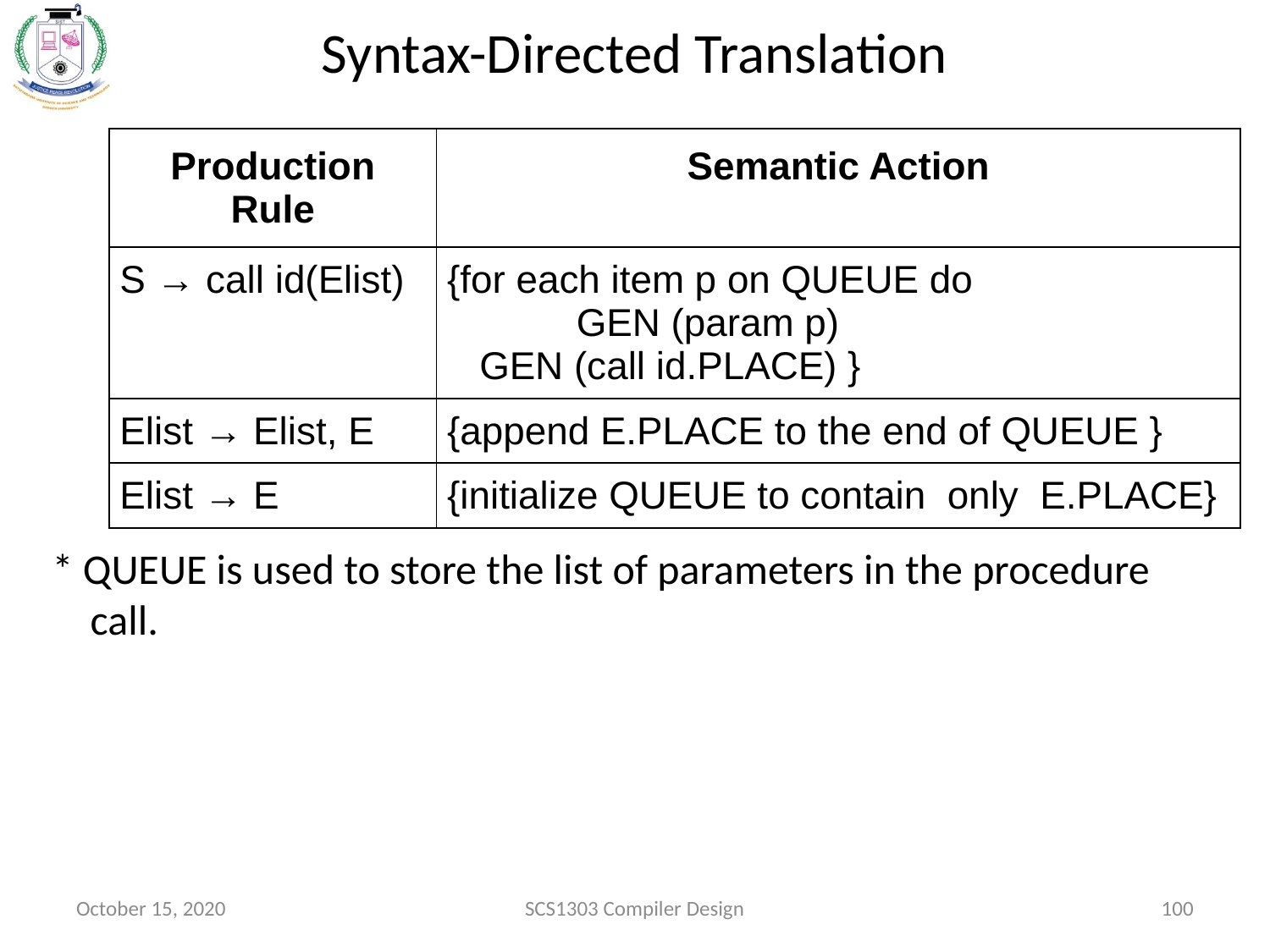

# Syntax-Directed Translation
| Production Rule | Semantic Action |
| --- | --- |
| S → call id(Elist) | {for each item p on QUEUE do   GEN (param p)   GEN (call id.PLACE) } |
| Elist → Elist, E | {append E.PLACE to the end of QUEUE } |
| Elist → E | {initialize QUEUE to contain only  E.PLACE} |
* QUEUE is used to store the list of parameters in the procedure
    call.
October 15, 2020
SCS1303 Compiler Design
100